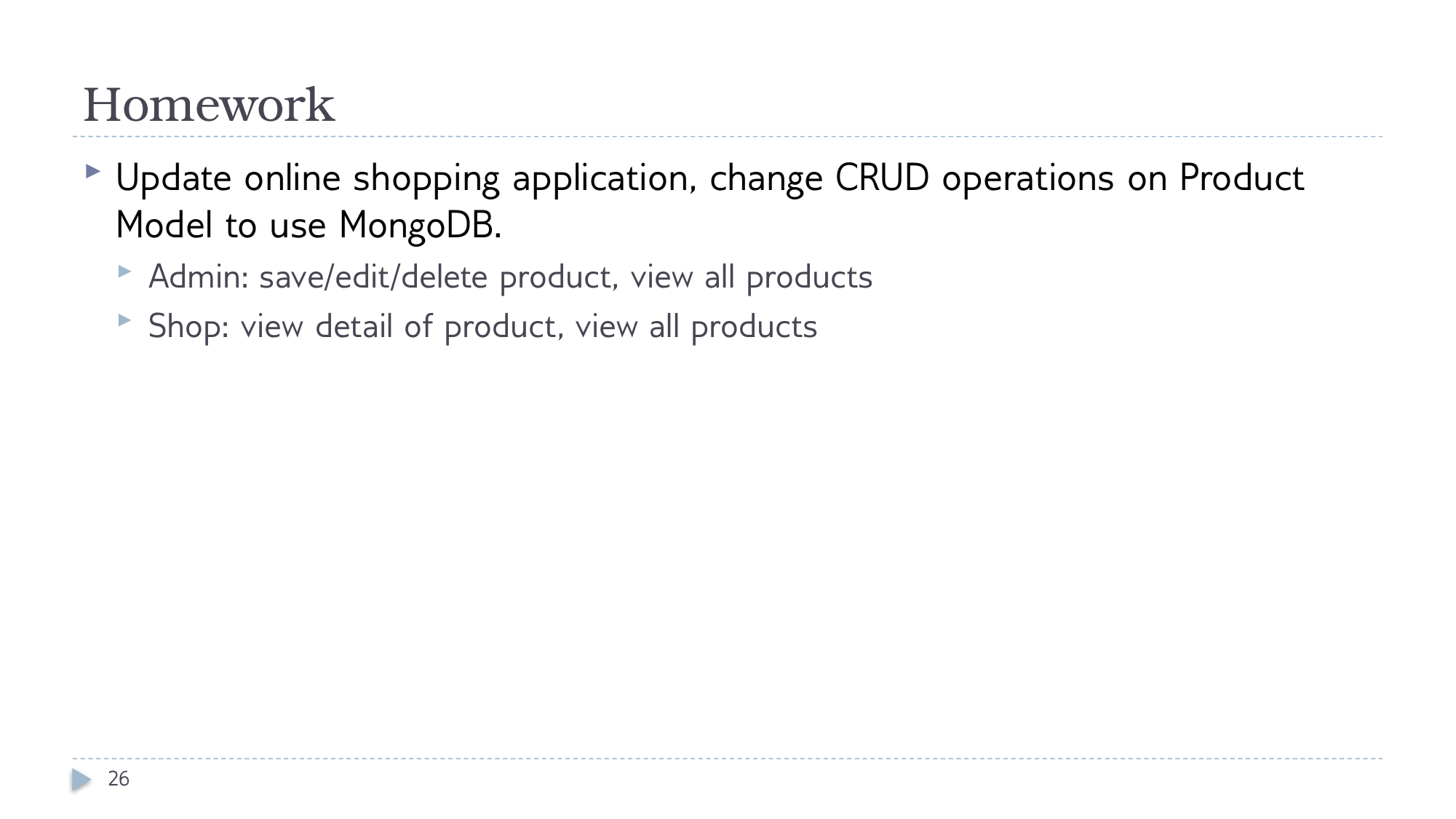

# Homework
Update online shopping application, change CRUD operations on Product Model to use MongoDB.
Admin: save/edit/delete product, view all products
Shop: view detail of product, view all products
26